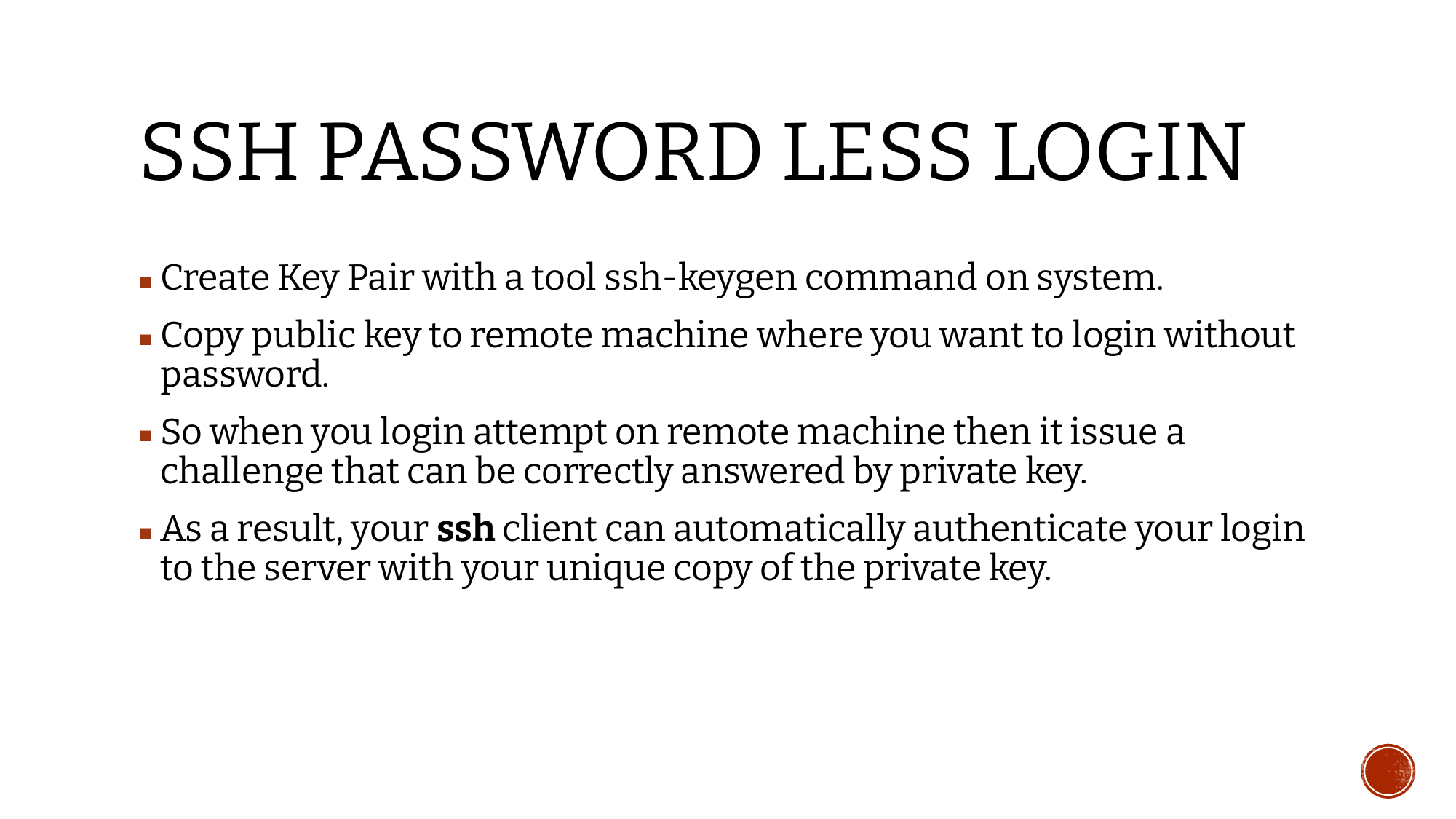

# SSH PASSWORD LESS LOGIN
Create Key Pair with a tool ssh-keygen command on system.
Copy public key to remote machine where you want to login without password.
So when you login attempt on remote machine then it issue a challenge that can be correctly answered by private key.
As a result, your ssh client can automatically authenticate your login to the server with your unique copy of the private key.